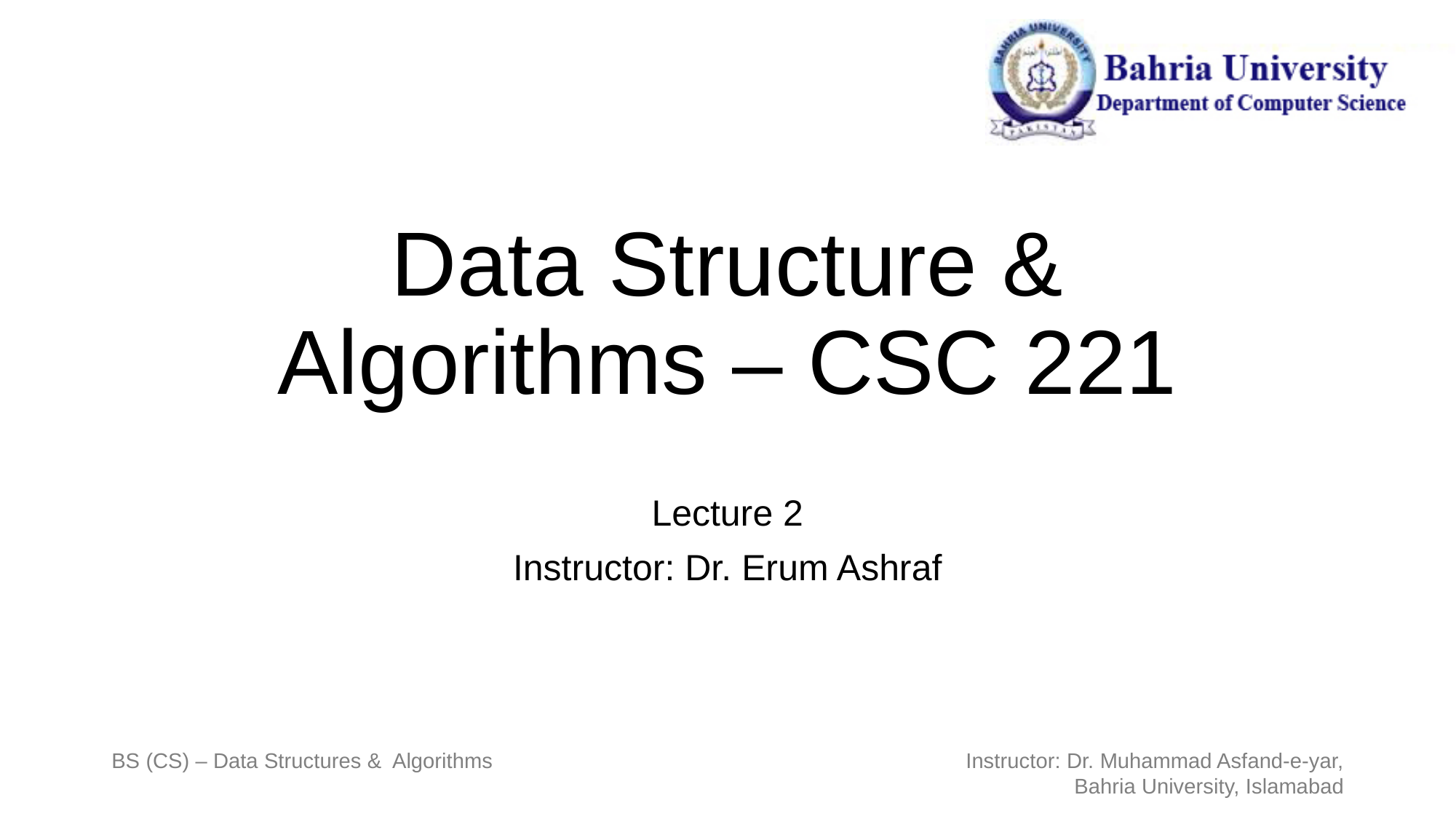

# Data Structure & Algorithms – CSC 221

Lecture 2
Instructor: Dr. Erum Ashraf